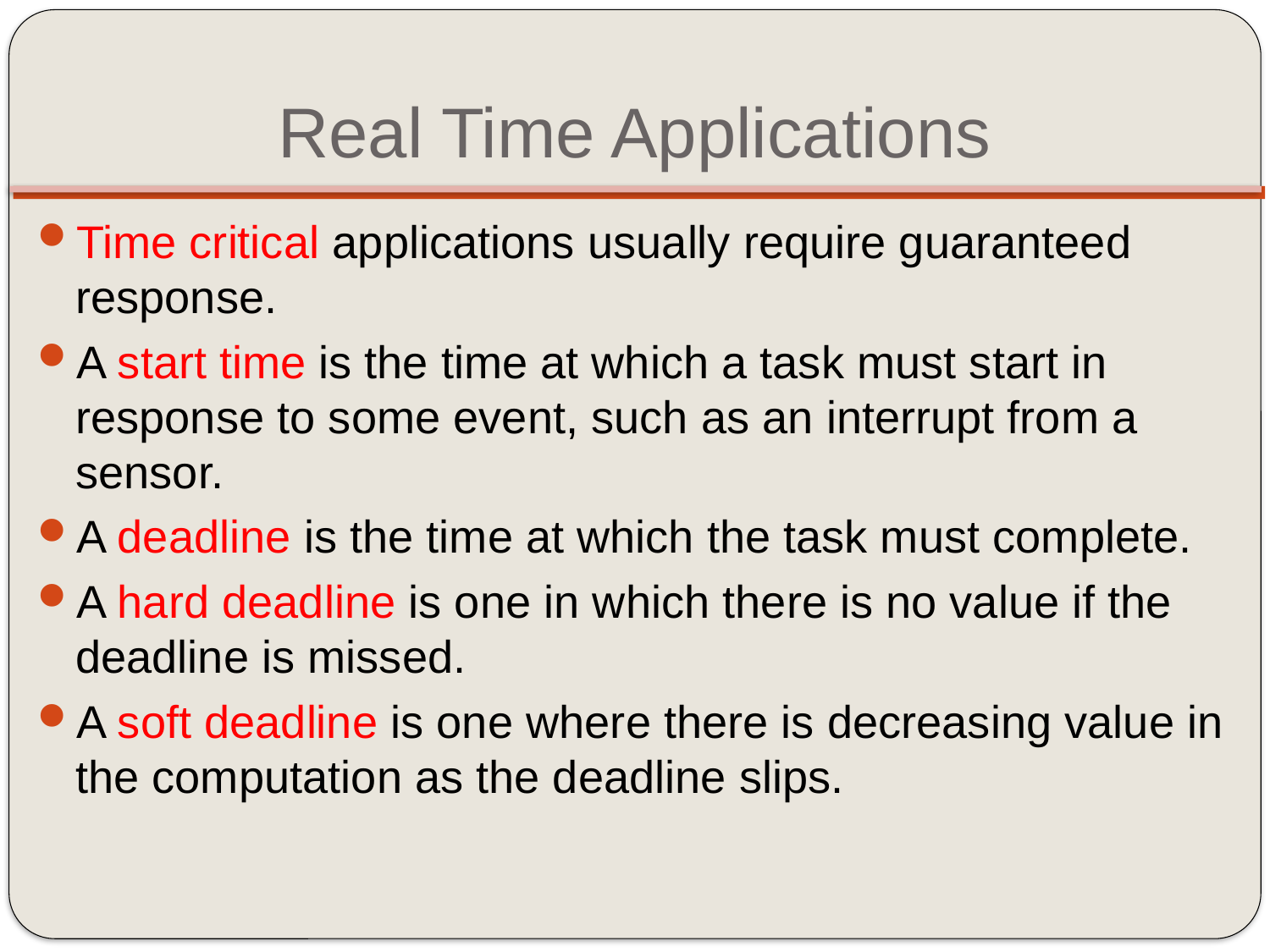

# Real Time Applications
Time critical applications usually require guaranteed response.
A start time is the time at which a task must start in response to some event, such as an interrupt from a sensor.
A deadline is the time at which the task must complete.
A hard deadline is one in which there is no value if the deadline is missed.
A soft deadline is one where there is decreasing value in the computation as the deadline slips.